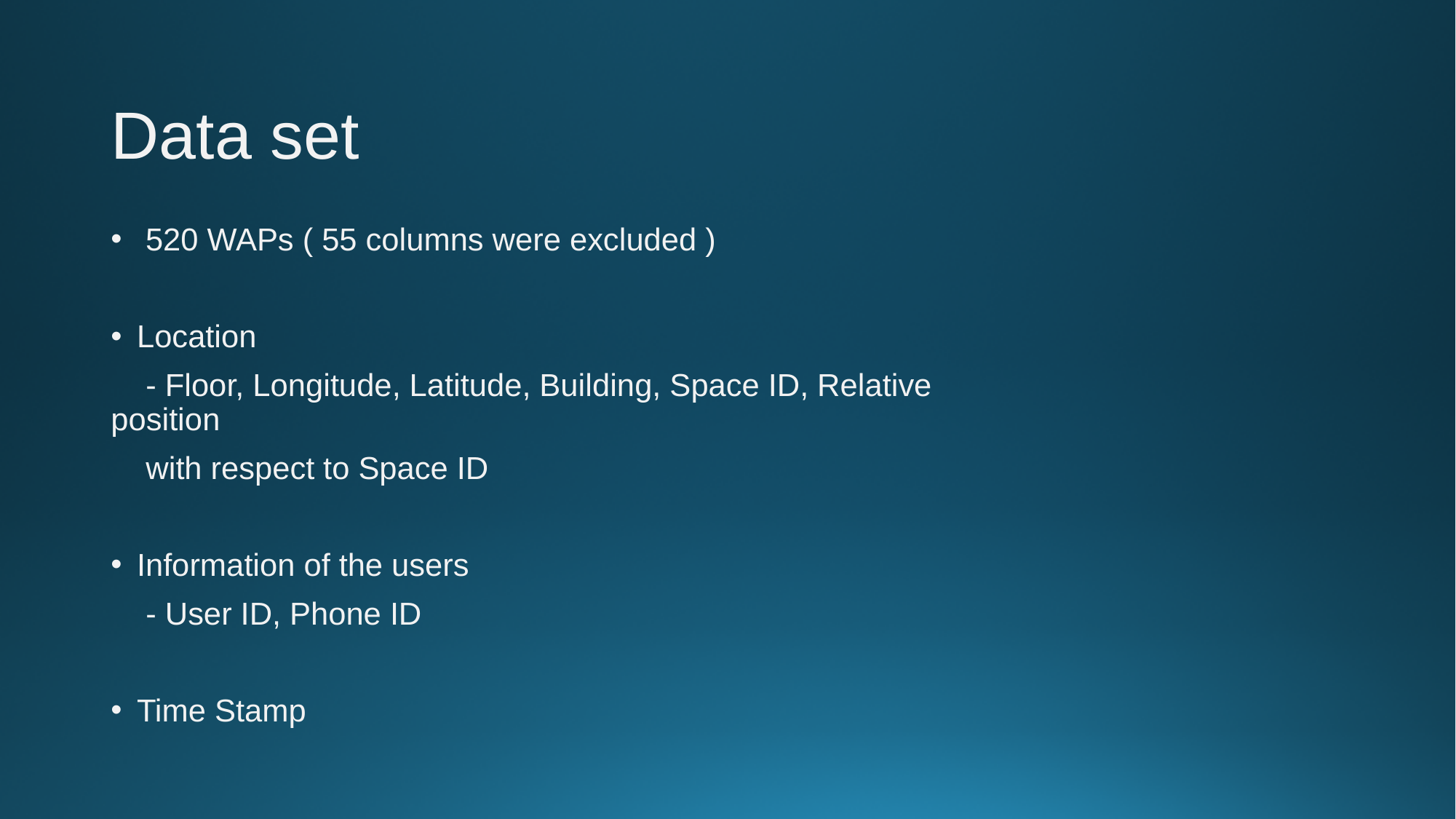

# Data set
 520 WAPs ( 55 columns were excluded )

Location
    - Floor, Longitude, Latitude, Building, Space ID, Relative  position
    with respect to Space ID

Information of the users
    - User ID, Phone ID

Time Stamp